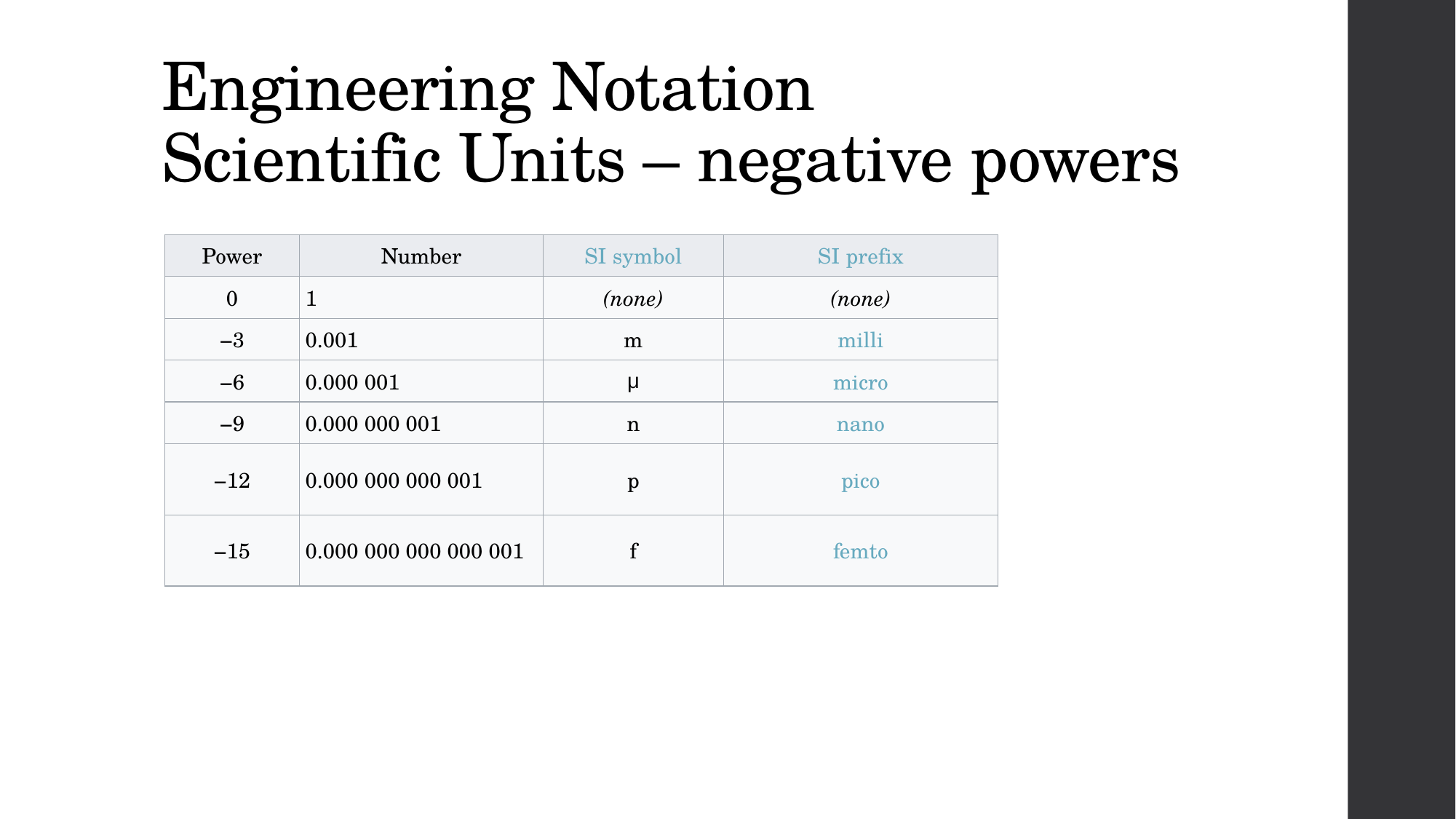

# Engineering Notation Scientific Units – negative powers
| Power | Number | SI symbol | SI prefix |
| --- | --- | --- | --- |
| 0 | 1 | (none) | (none) |
| −3 | 0.001 | m | milli |
| −6 | 0.000 001 | μ | micro |
| −9 | 0.000 000 001 | n | nano |
| −12 | 0.000 000 000 001 | p | pico |
| −15 | 0.000 000 000 000 001 | f | femto |